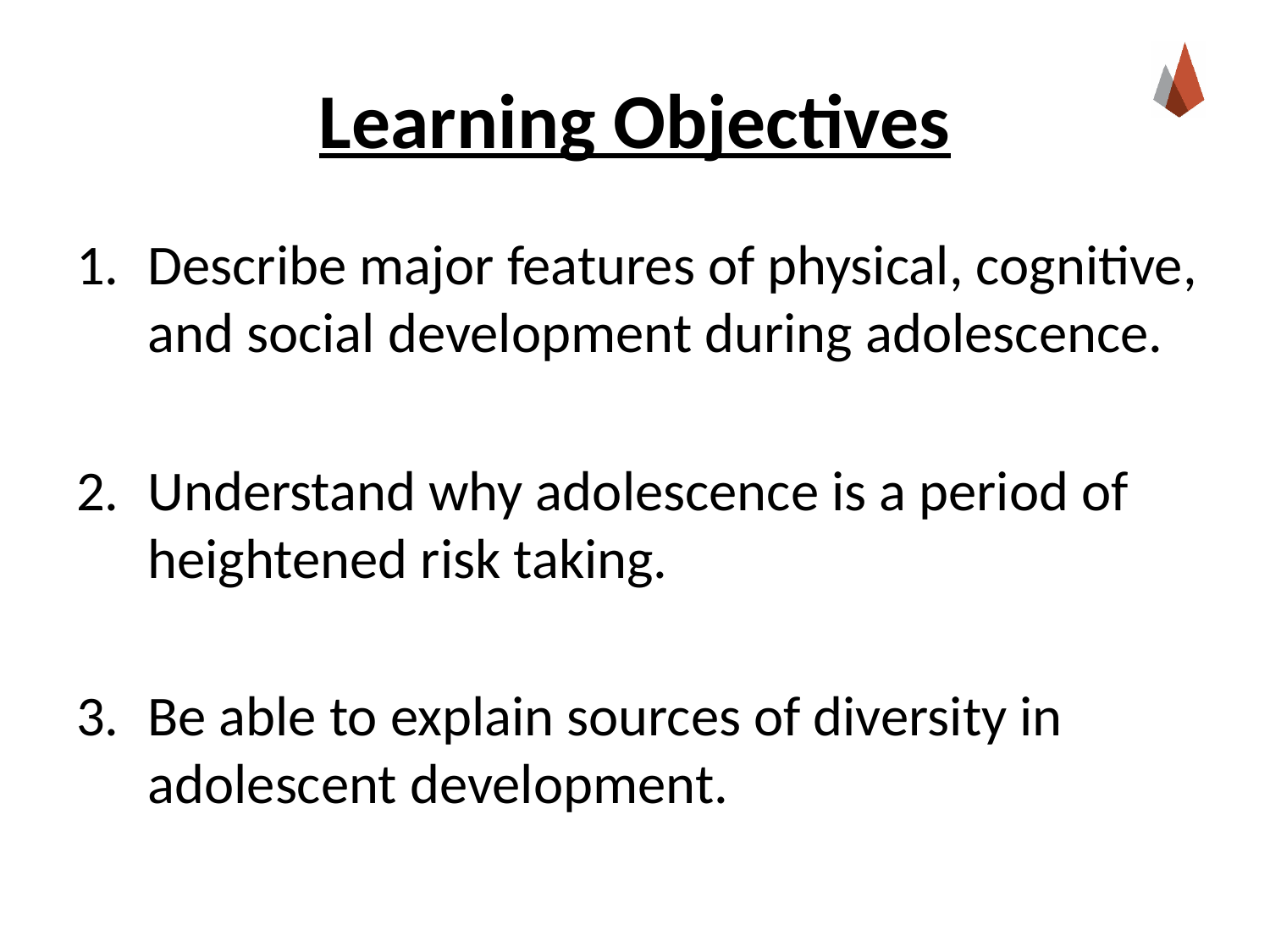

# Learning Objectives
Describe major features of physical, cognitive, and social development during adolescence.

Understand why adolescence is a period of heightened risk taking.

Be able to explain sources of diversity in adolescent development.